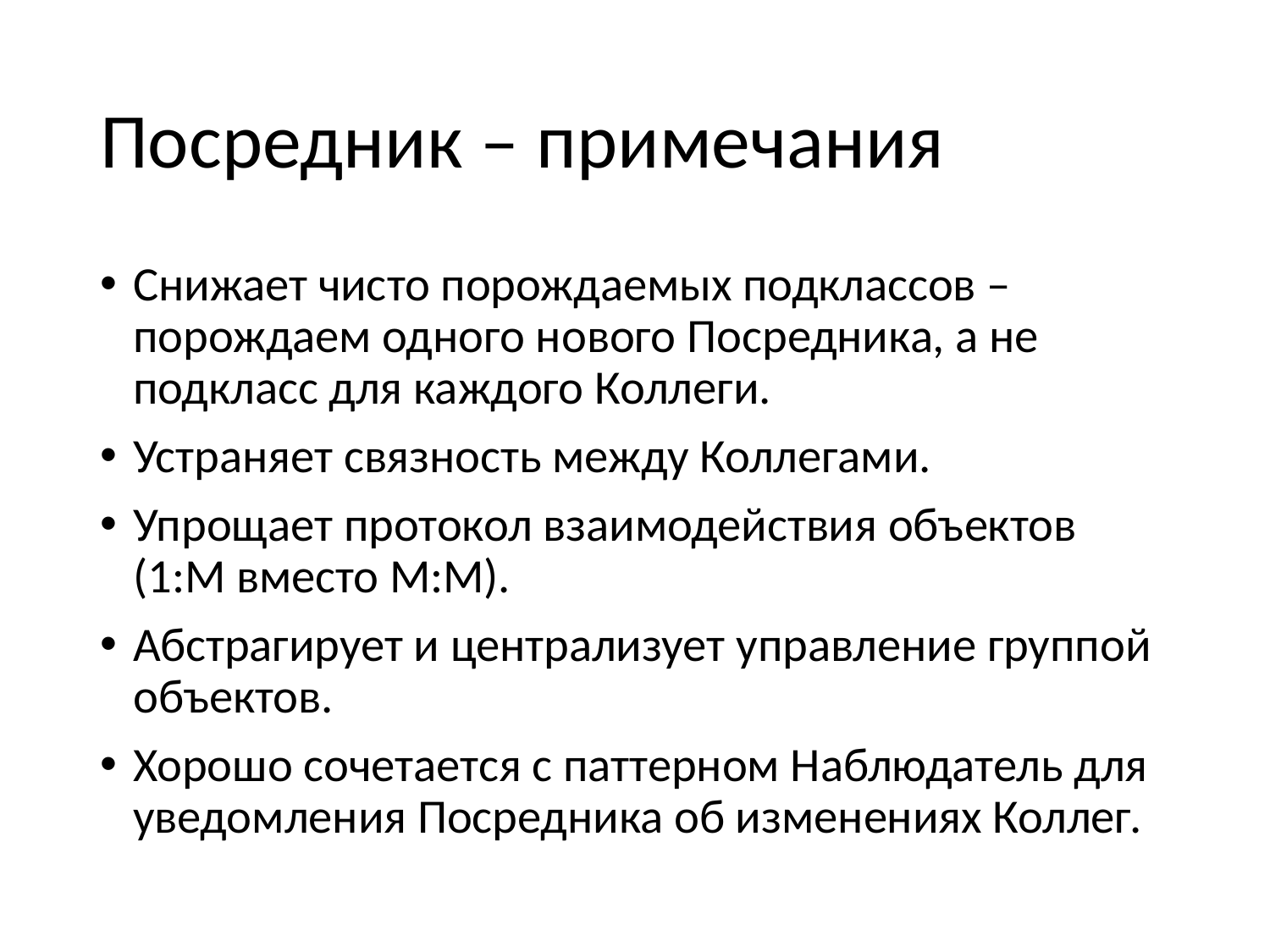

# Посредник – примечания
Снижает чисто порождаемых подклассов – порождаем одного нового Посредника, а не подкласс для каждого Коллеги.
Устраняет связность между Коллегами.
Упрощает протокол взаимодействия объектов (1:М вместо М:М).
Абстрагирует и централизует управление группой объектов.
Хорошо сочетается с паттерном Наблюдатель для уведомления Посредника об изменениях Коллег.